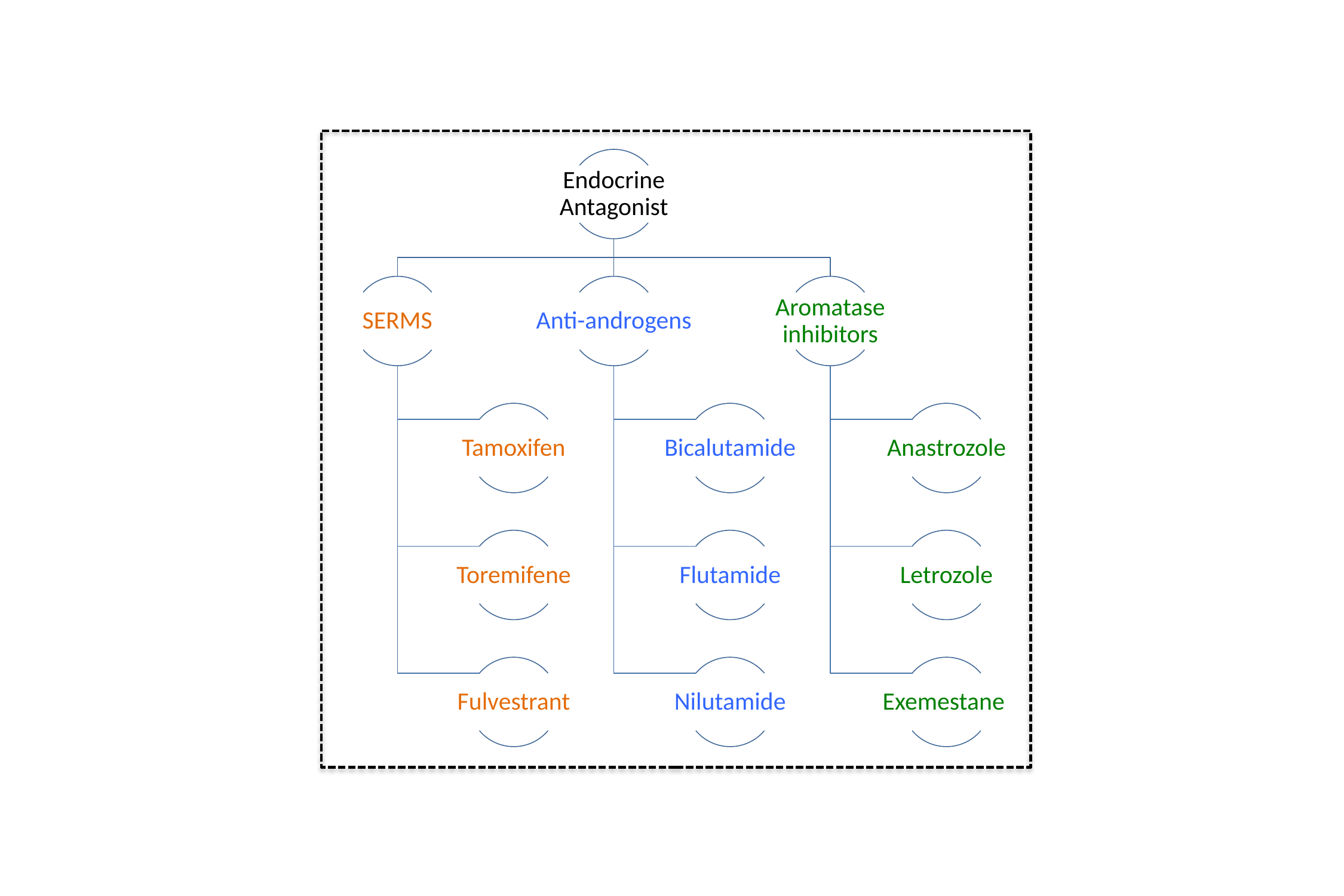

Endocrine Antagonist
SERMS
Tamoxifen
Toremifene
Fulvestrant
Anti-androgens
Bicalutamide
Flutamide
Nilutamide
Aromatase inhibitors
Anastrozole
Letrozole
Exemestane